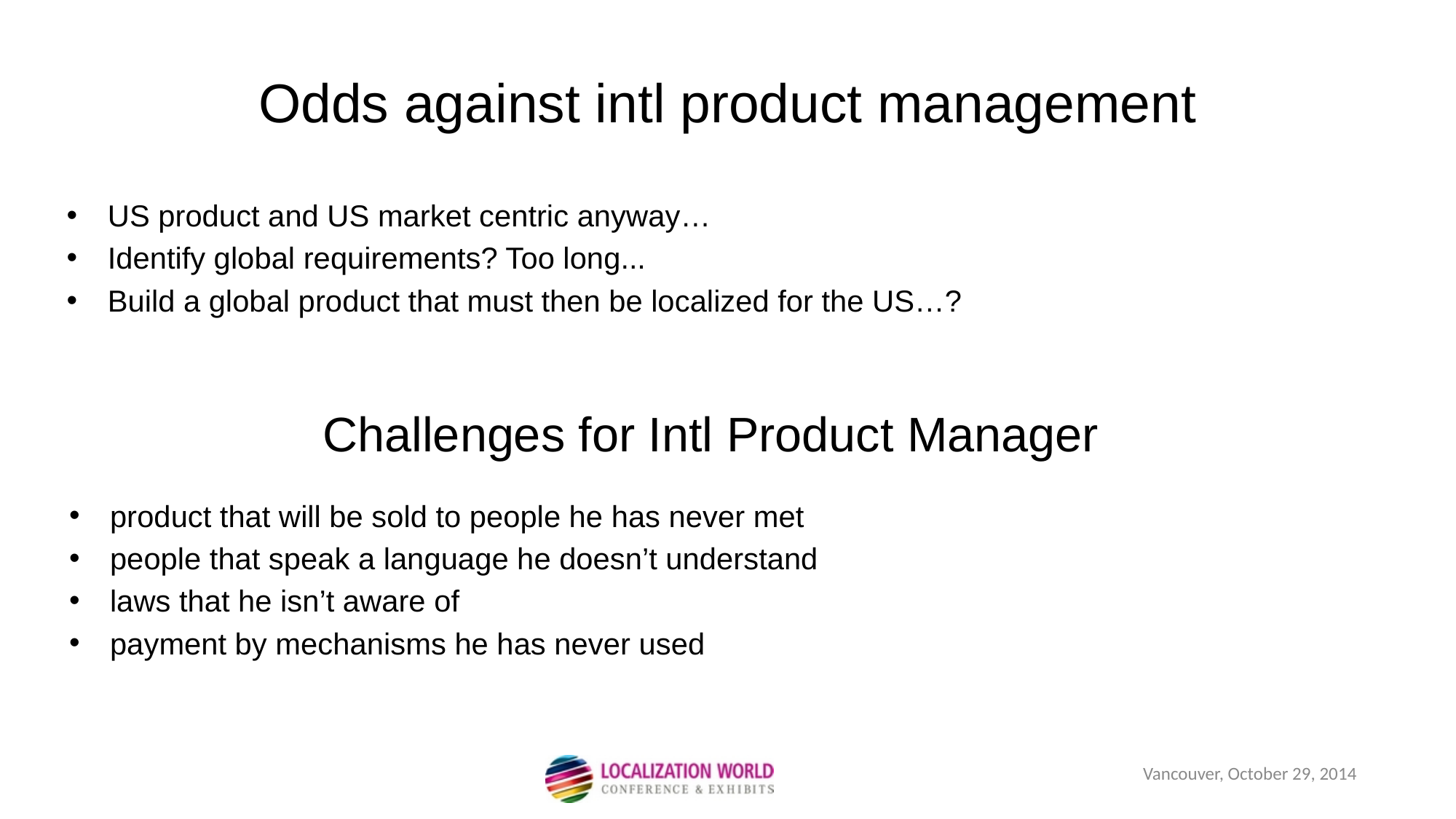

Odds against intl product management
US product and US market centric anyway…
Identify global requirements? Too long...
Build a global product that must then be localized for the US…?

Challenges for Intl Product Manager
product that will be sold to people he has never met
people that speak a language he doesn’t understand
laws that he isn’t aware of
payment by mechanisms he has never used